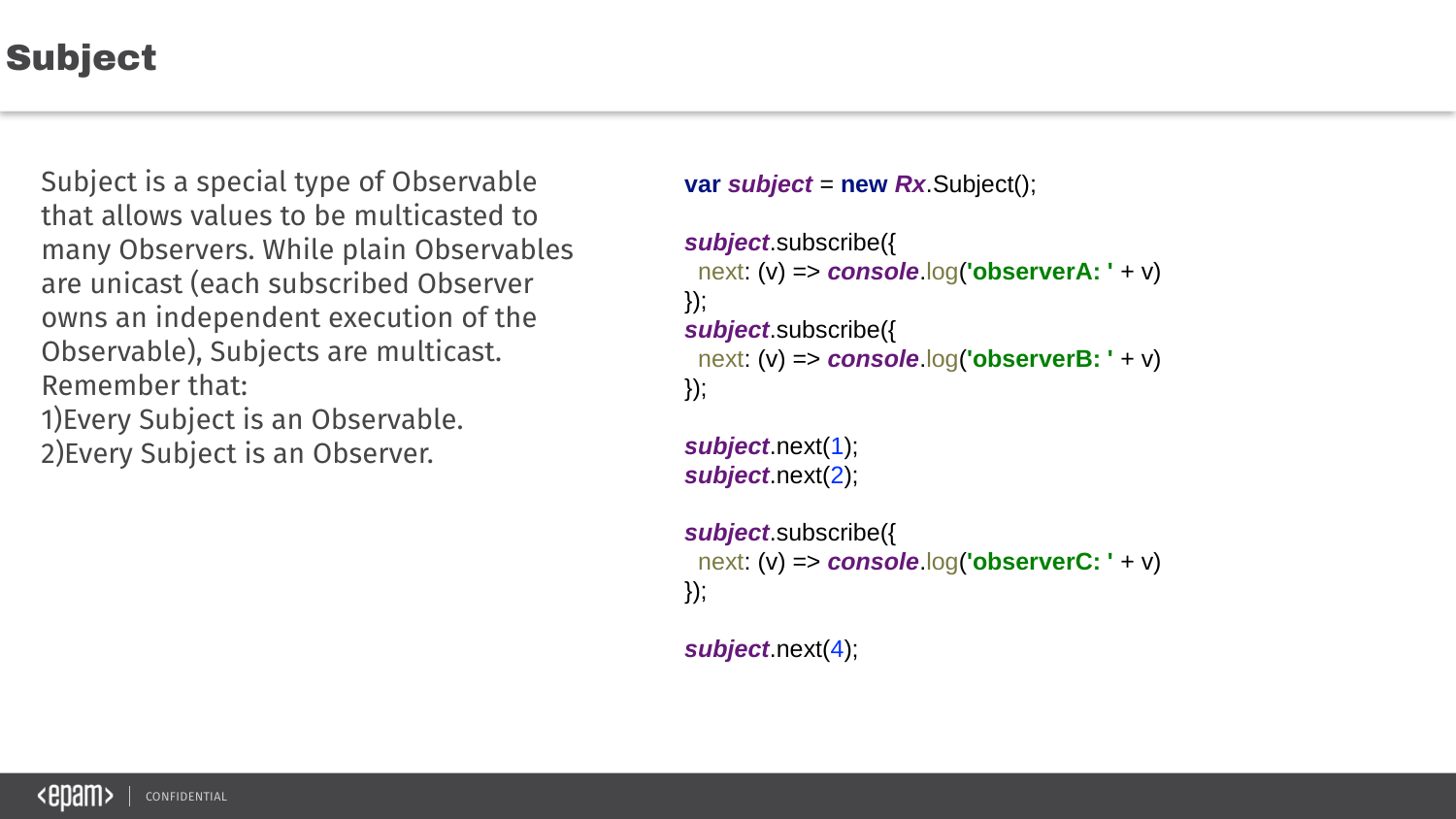

Subject
var subject = new Rx.Subject();
subject.subscribe({
  next: (v) => console.log('observerA: ' + v)
});
subject.subscribe({
  next: (v) => console.log('observerB: ' + v)
});
subject.next(1);
subject.next(2);
subject.subscribe({
  next: (v) => console.log('observerC: ' + v)
});
subject.next(4);
Subject is a special type of Observable that allows values to be multicasted to many Observers. While plain Observables are unicast (each subscribed Observer owns an independent execution of the Observable), Subjects are multicast.
Remember that:
1)Every Subject is an Observable.
2)Every Subject is an Observer.
46